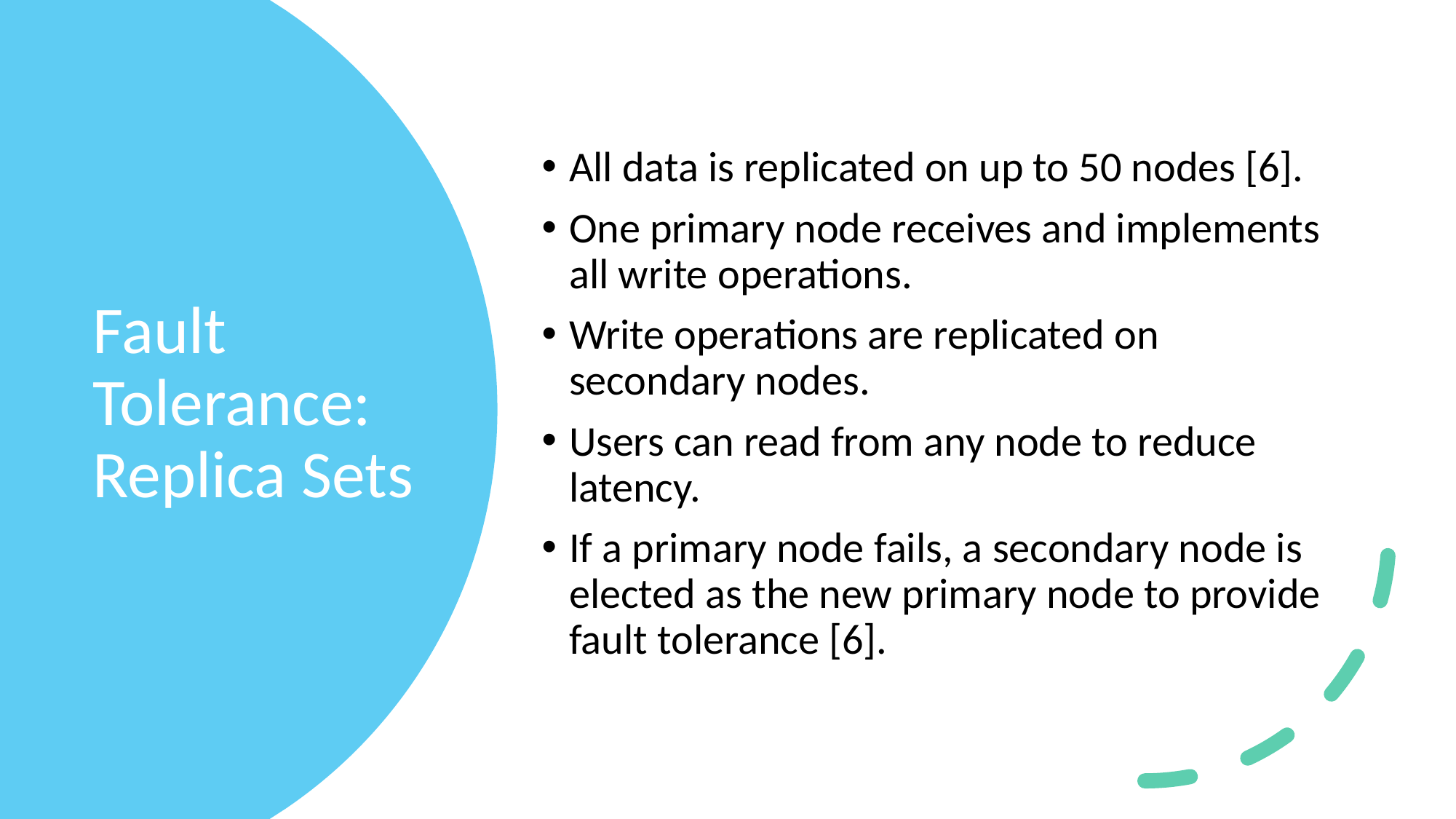

All data is replicated on up to 50 nodes [6].
One primary node receives and implements all write operations.
Write operations are replicated on secondary nodes.
Users can read from any node to reduce latency.
If a primary node fails, a secondary node is elected as the new primary node to provide fault tolerance [6].
# Fault Tolerance: Replica Sets